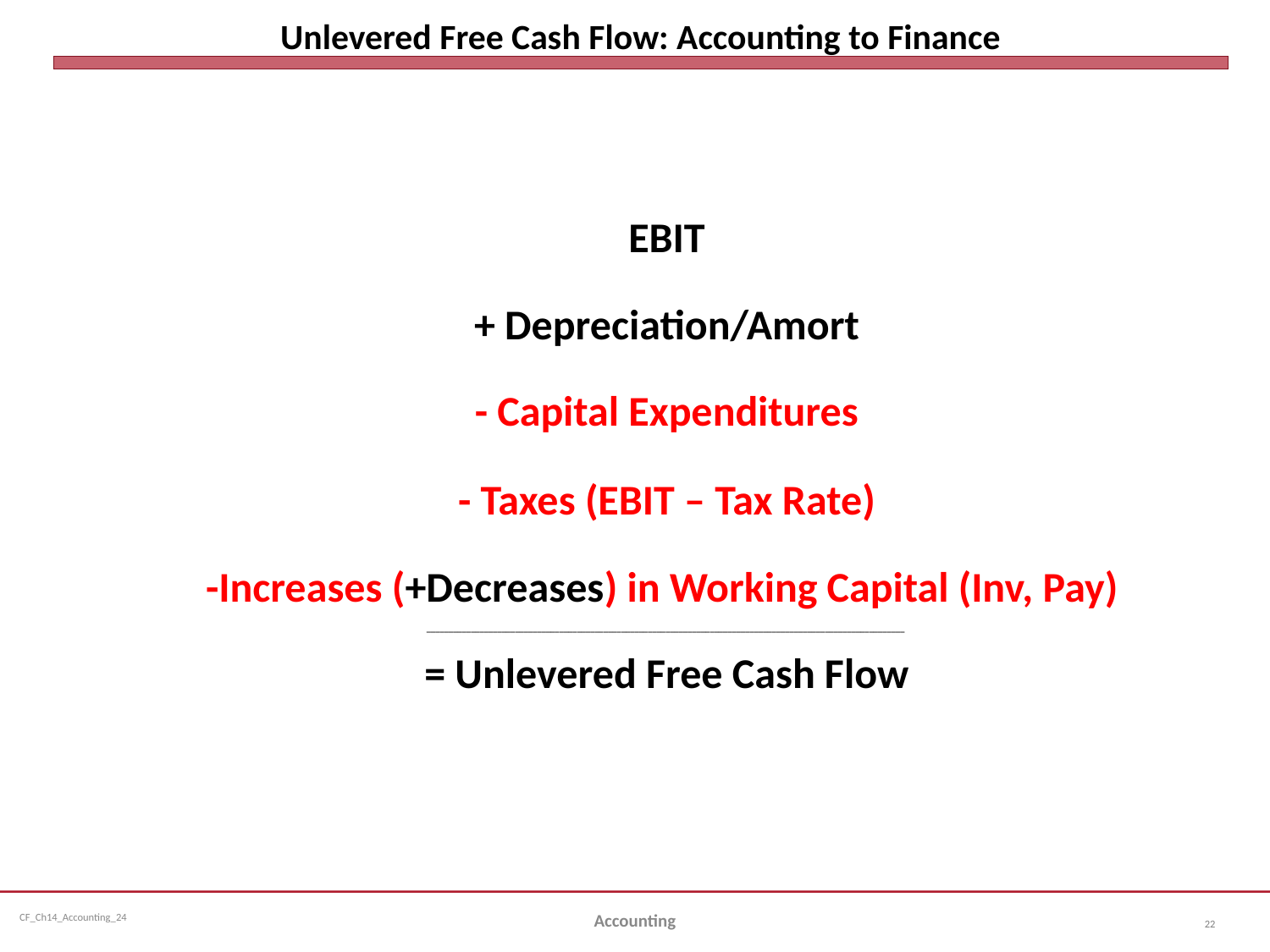

# Unlevered Free Cash Flow: Accounting to Finance

|  |
| --- |
| EBIT |
| + Depreciation/Amort |
| - Capital Expenditures |
| - Taxes (EBIT – Tax Rate) |
| -Increases (+Decreases) in Working Capital (Inv, Pay) |
| \_\_\_\_\_\_\_\_\_\_\_\_\_\_\_\_\_\_\_\_\_\_\_\_\_\_\_\_\_\_\_\_\_\_\_\_\_\_\_\_\_\_\_\_\_\_\_\_\_\_\_\_\_\_\_\_\_\_\_\_\_\_\_\_\_\_\_\_\_\_\_\_\_\_\_\_\_\_\_\_\_\_\_\_\_\_\_\_\_\_\_\_\_\_\_\_\_\_\_\_\_\_\_\_\_\_\_\_ |
| = Unlevered Free Cash Flow |
|  |
Accounting
22